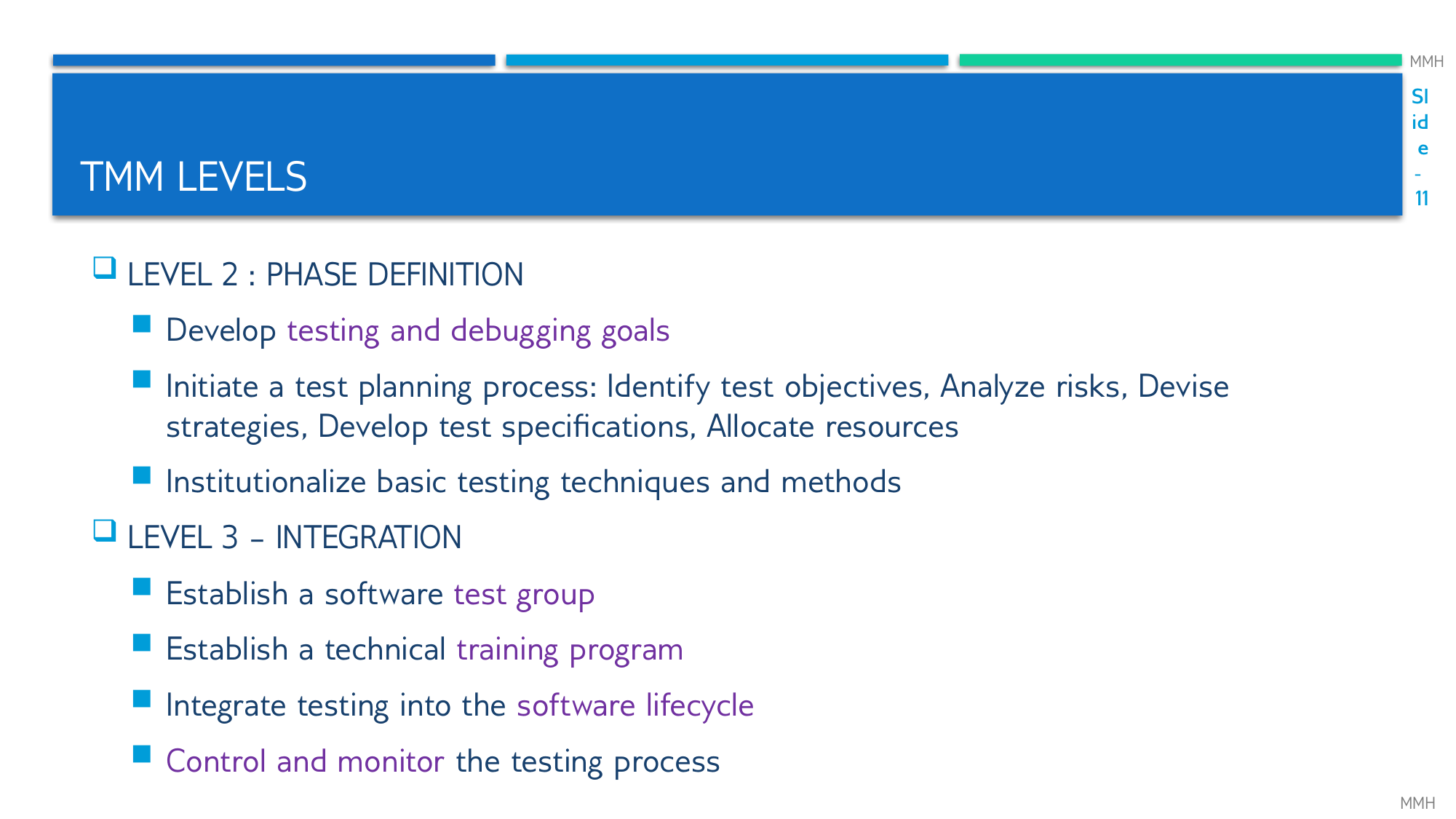

MMH
Slide - 11
# TMM levels
LEVEL 2 : PHASE DEFINITION
Develop testing and debugging goals
Initiate a test planning process: Identify test objectives, Analyze risks, Devise strategies, Develop test specifications, Allocate resources
Institutionalize basic testing techniques and methods
LEVEL 3 – INTEGRATION
Establish a software test group
Establish a technical training program
Integrate testing into the software lifecycle
Control and monitor the testing process
  MMH